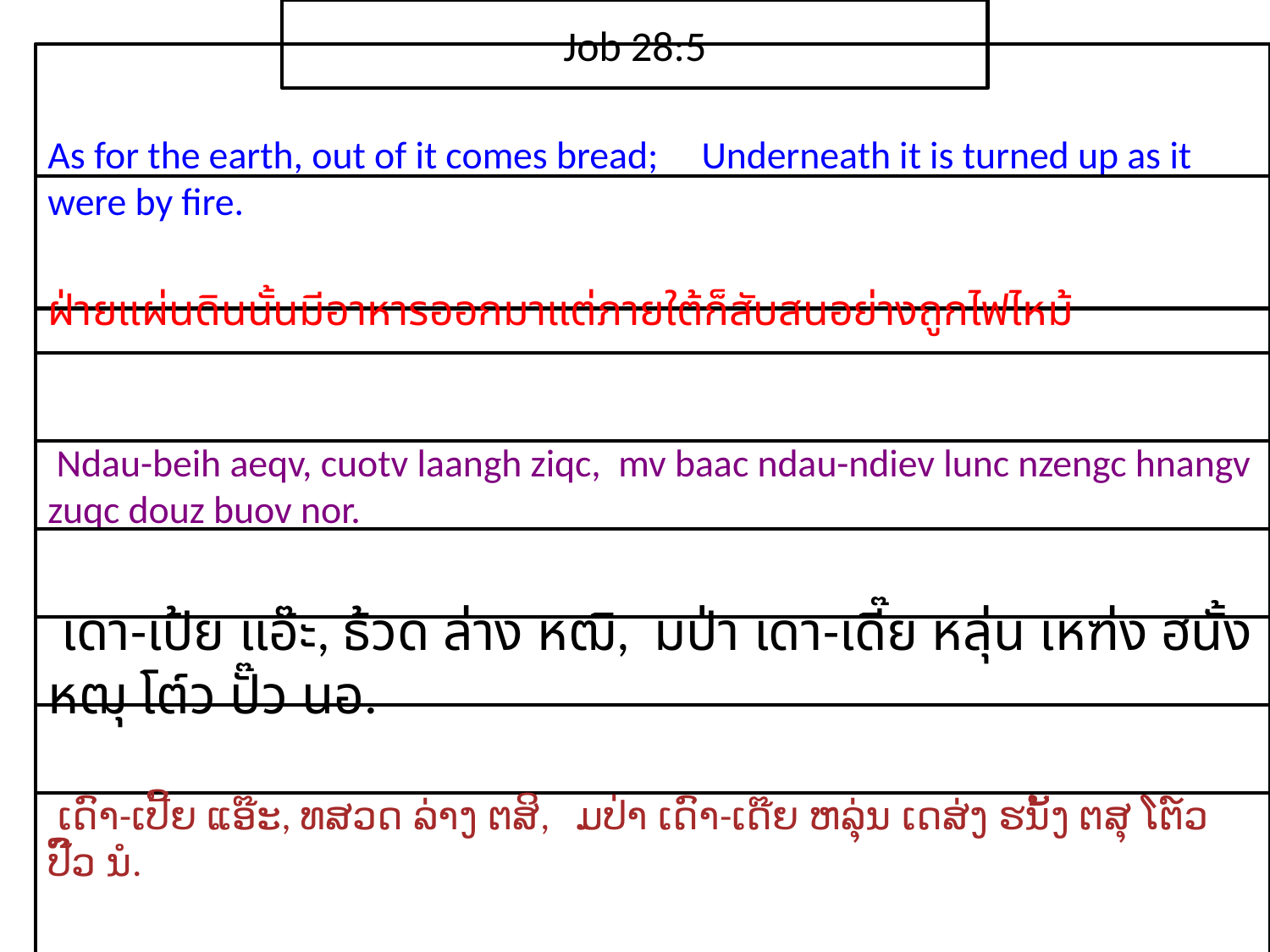

Job 28:5
As for the earth, out of it comes bread;     Underneath it is turned up as it were by fire.
ฝ่าย​แผ่นดิน​นั้น​มี​อาหาร​ออกมาแต่​ภายใต้​ก็​สับสน​อย่าง​ถูก​ไฟ​ไหม้
 Ndau-beih aeqv, cuotv laangh ziqc,  mv baac ndau-ndiev lunc nzengc hnangv zuqc douz buov nor.
 เดา-เป้ย แอ๊ะ, ธ้วด ล่าง หฒิ,  มป่า เดา-เดี๊ย หลุ่น เหฑ่ง ฮนั้ง หฒุ โต์ว ปั๊ว นอ.
 ເດົາ-ເປີ້ຍ ແອ໊ະ, ທສວດ ລ່າງ ຕສິ,   ມປ່າ ເດົາ-ເດ໊ຍ ຫລຸ່ນ ເດສ່ງ ຮນັ້ງ ຕສຸ ໂຕ໌ວ ປົ໊ວ ນໍ.